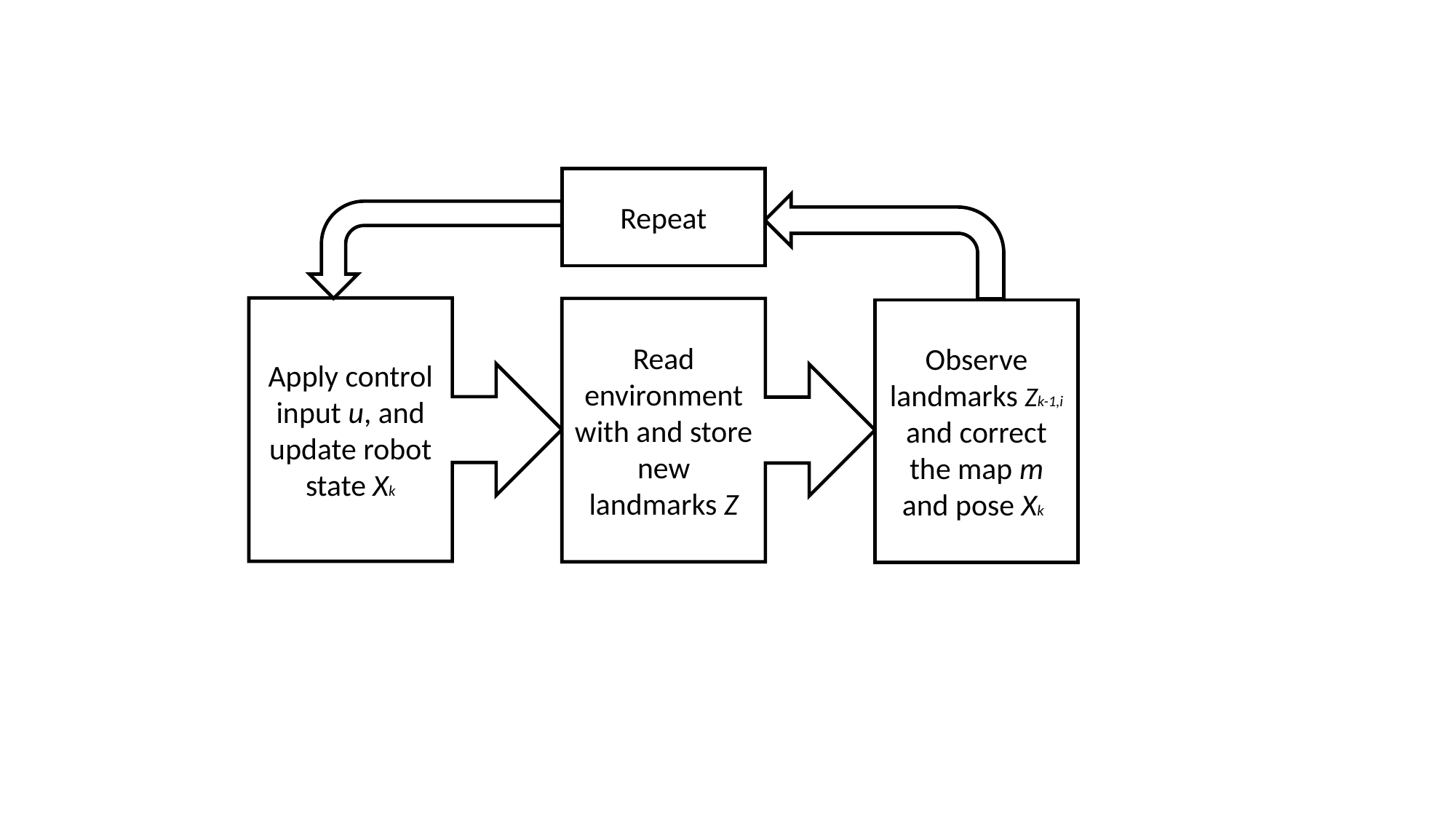

Repeat

Apply control input u, and update robot state Xk
Read environment with and store new landmarks Z
Observe landmarks Zk-1,i and correct the map m and pose Xk